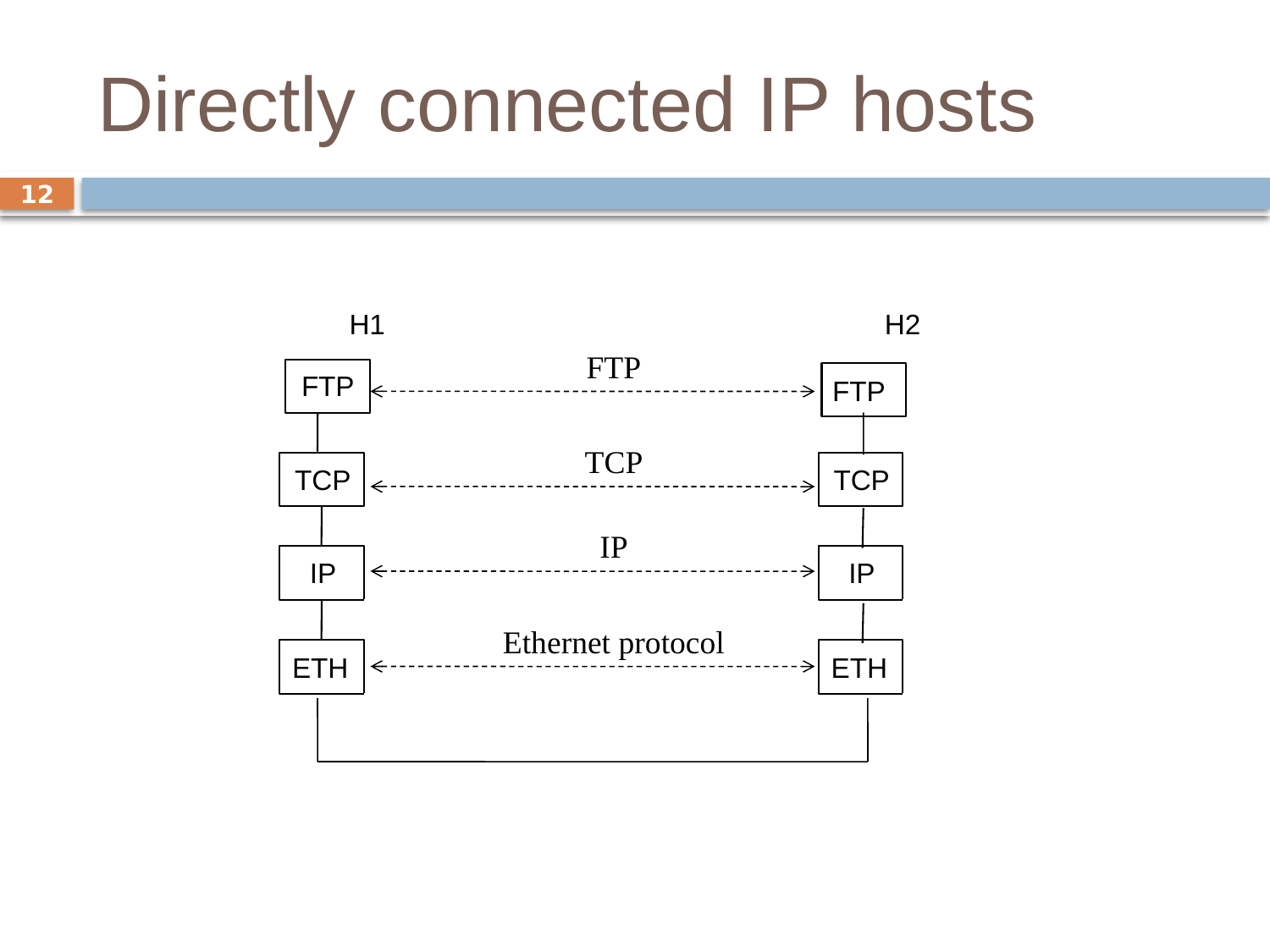

# Directly connected IP hosts
12

H1
H2

FTP

FTP
FTP

TCP

TCP
TCP

IP

IP
IP

Ethernet protocol

ETH
ETH